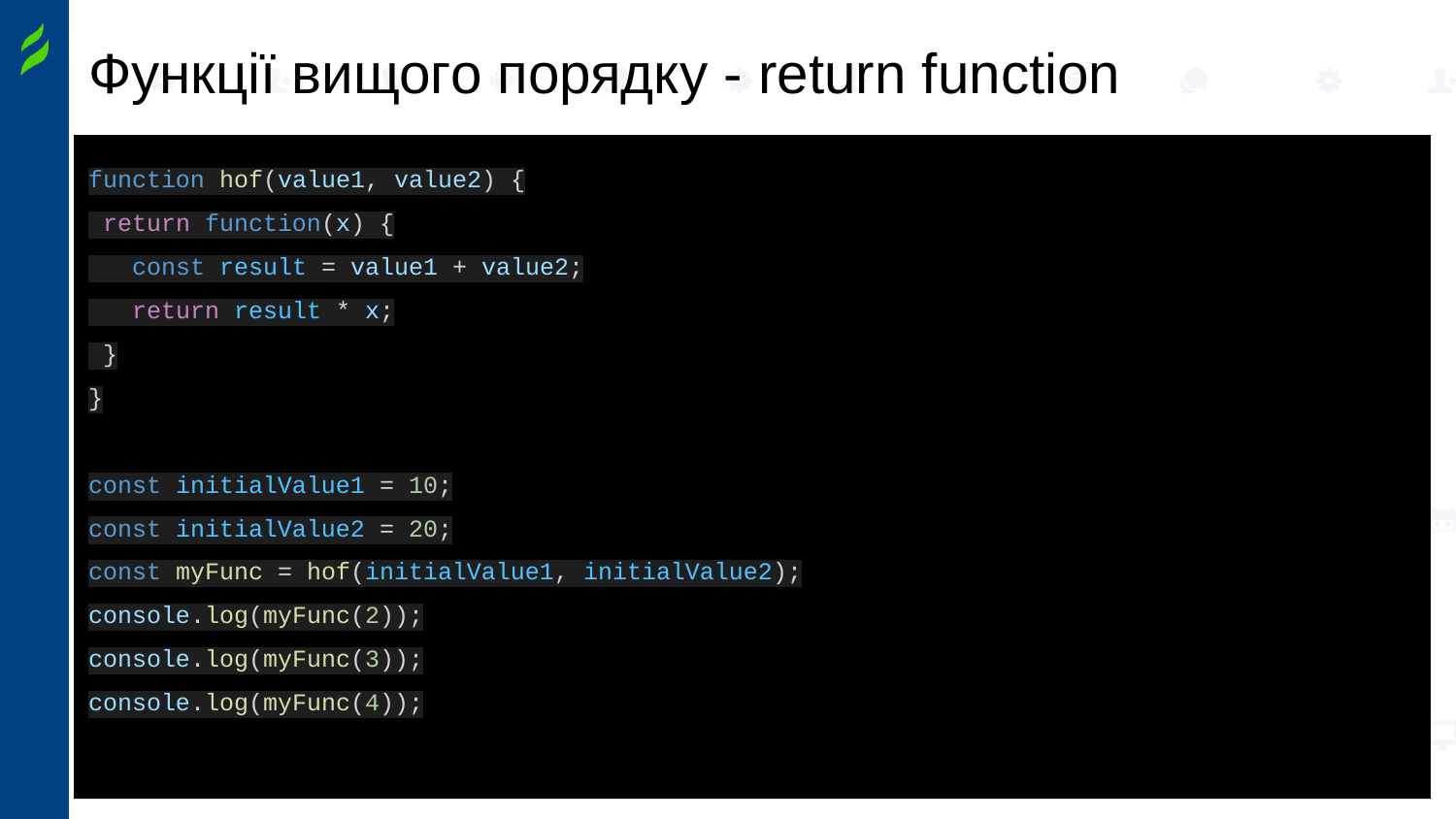

# Функції вищого порядку - return function
function hof(value1, value2) {
 return function(x) {
   const result = value1 + value2;
   return result * x;
 }
}

const initialValue1 = 10;
const initialValue2 = 20;
const myFunc = hof(initialValue1, initialValue2);
console.log(myFunc(2));
console.log(myFunc(3));
console.log(myFunc(4));